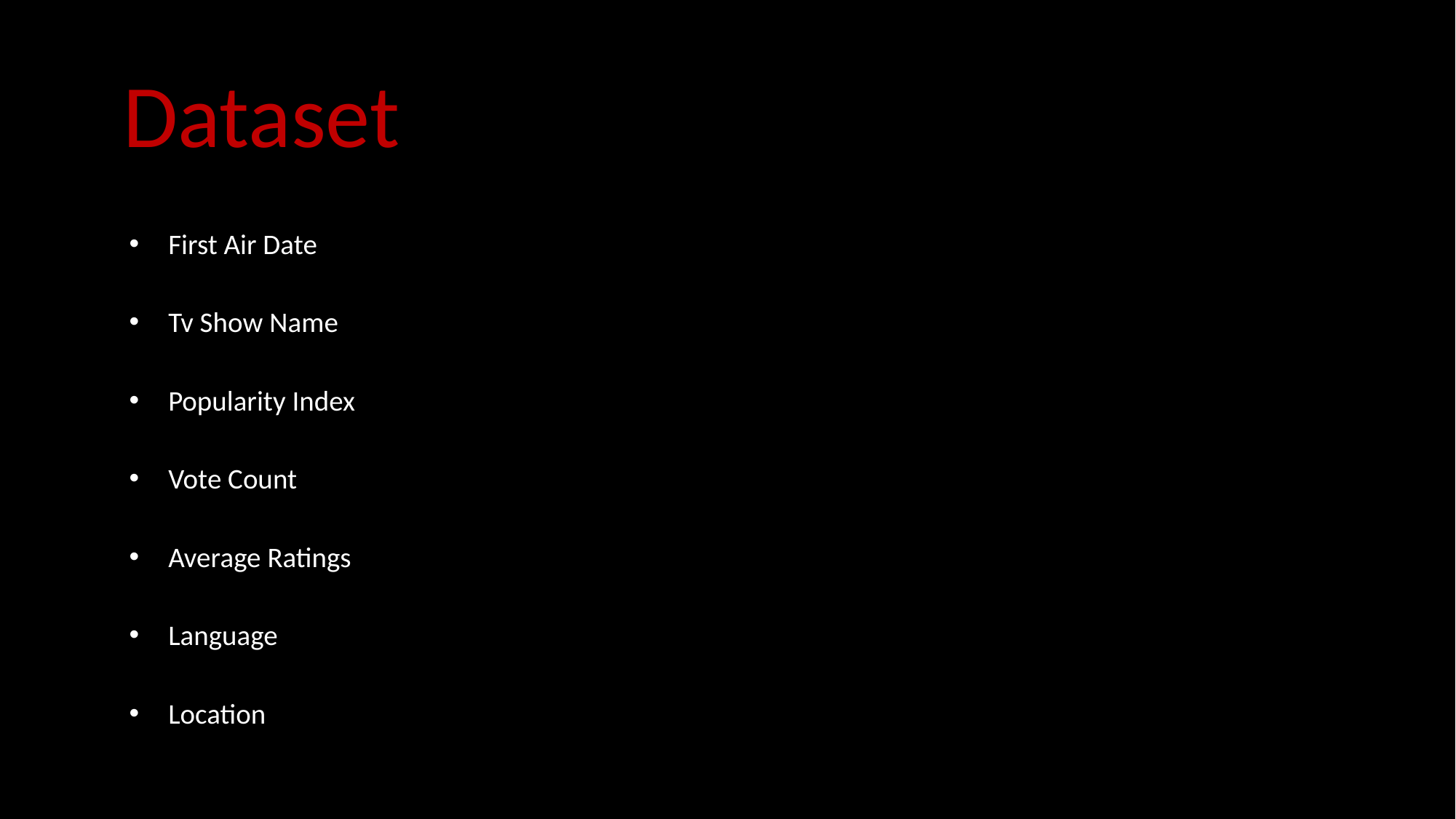

# Dataset
First Air Date
Tv Show Name
Popularity Index
Vote Count
Average Ratings
Language
Location